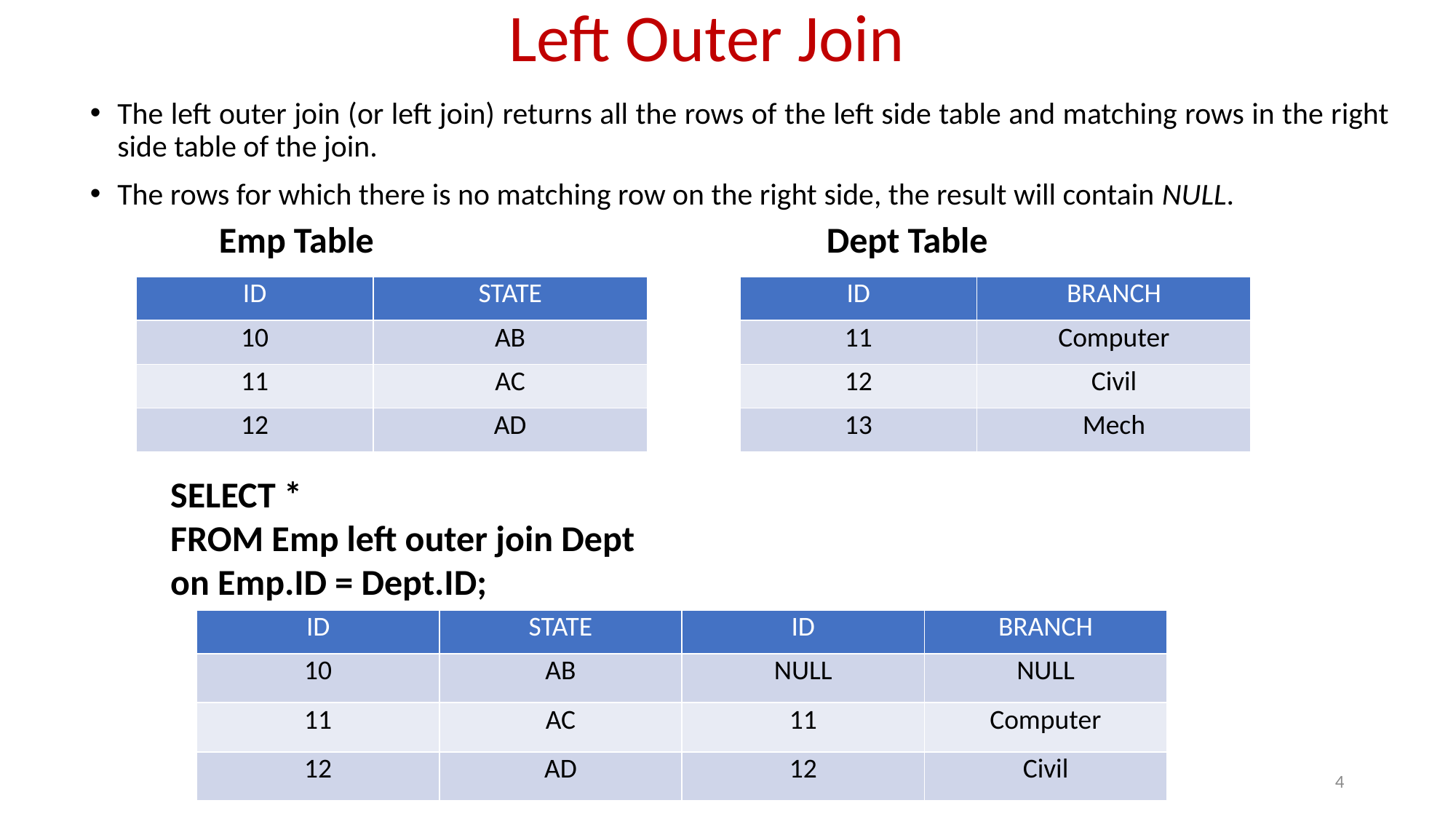

# Left Outer Join
The left outer join (or left join) returns all the rows of the left side table and matching rows in the right side table of the join.
The rows for which there is no matching row on the right side, the result will contain NULL.
Dept Table
Emp Table
| ID | STATE |
| --- | --- |
| 10 | AB |
| 11 | AC |
| 12 | AD |
| ID | BRANCH |
| --- | --- |
| 11 | Computer |
| 12 | Civil |
| 13 | Mech |

SELECT *
FROM Emp left outer join Dept
on Emp.ID = Dept.ID;
| ID | STATE | ID | BRANCH |
| --- | --- | --- | --- |
| 10 | AB | NULL | NULL |
| 11 | AC | 11 | Computer |
| 12 | AD | 12 | Civil |
4